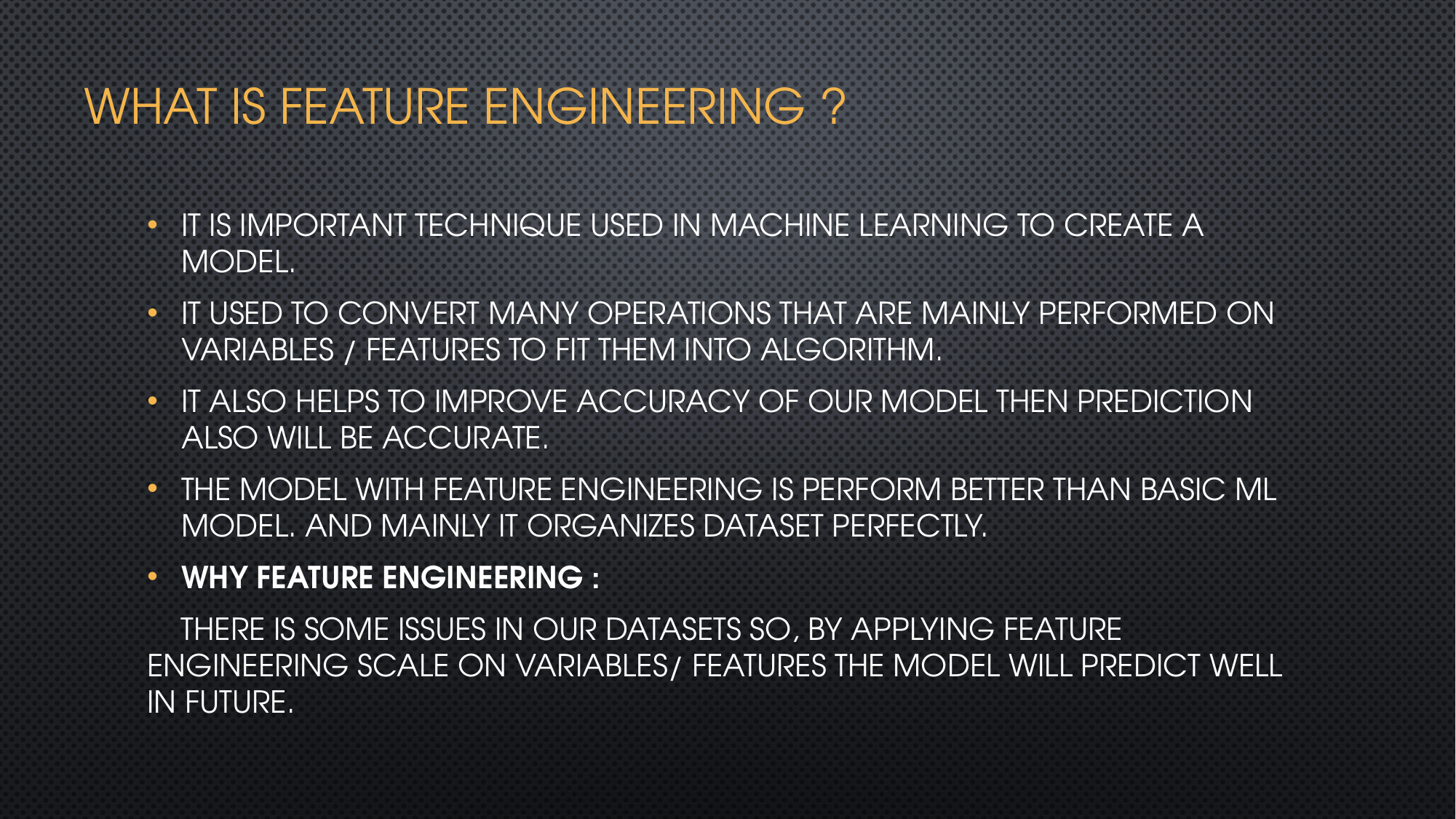

# What is feature engineering ?
It is important technique used in machine learning to create a model.
It used to convert many operations that are mainly performed on variables / features to fit them into algorithm.
It also helps to improve accuracy of our model then prediction also will be accurate.
The model with feature engineering is perform better than basic ml model. And mainly it organizes dataset perfectly.
Why feature engineering :
    There is some issues in our datasets so, by applying feature engineering scale on variables/ features the model will predict well in future.